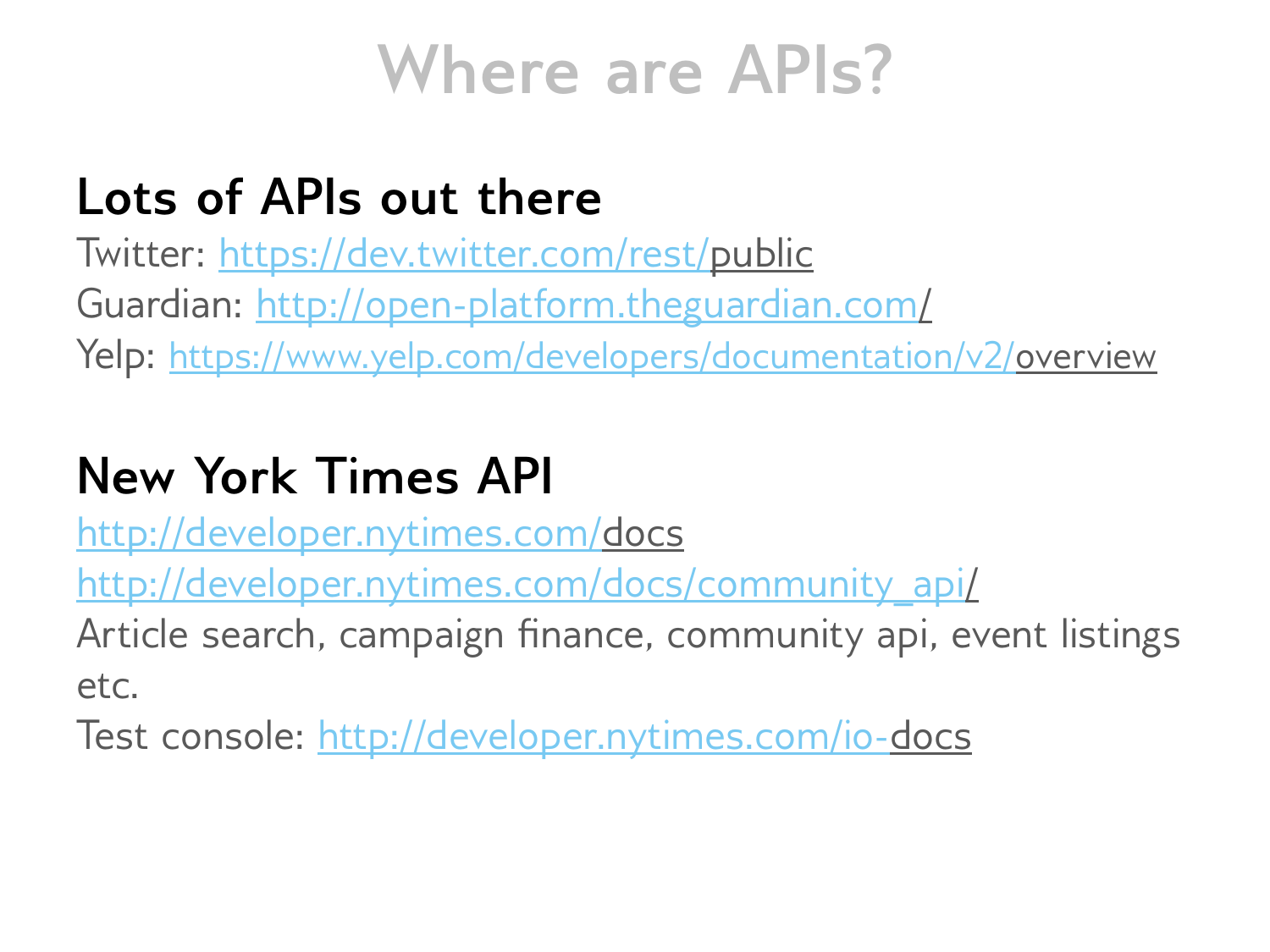

# Where are APIs?
Lots of APIs out there
Twitter: https://dev.twitter.com/rest/public
Guardian: http://open-platform.theguardian.com/
Yelp: https://www.yelp.com/developers/documentation/v2/overview

New York Times API
http://developer.nytimes.com/docs
http://developer.nytimes.com/docs/community_api/
Article search, campaign finance, community api, event listings etc.
Test console: http://developer.nytimes.com/io-docs